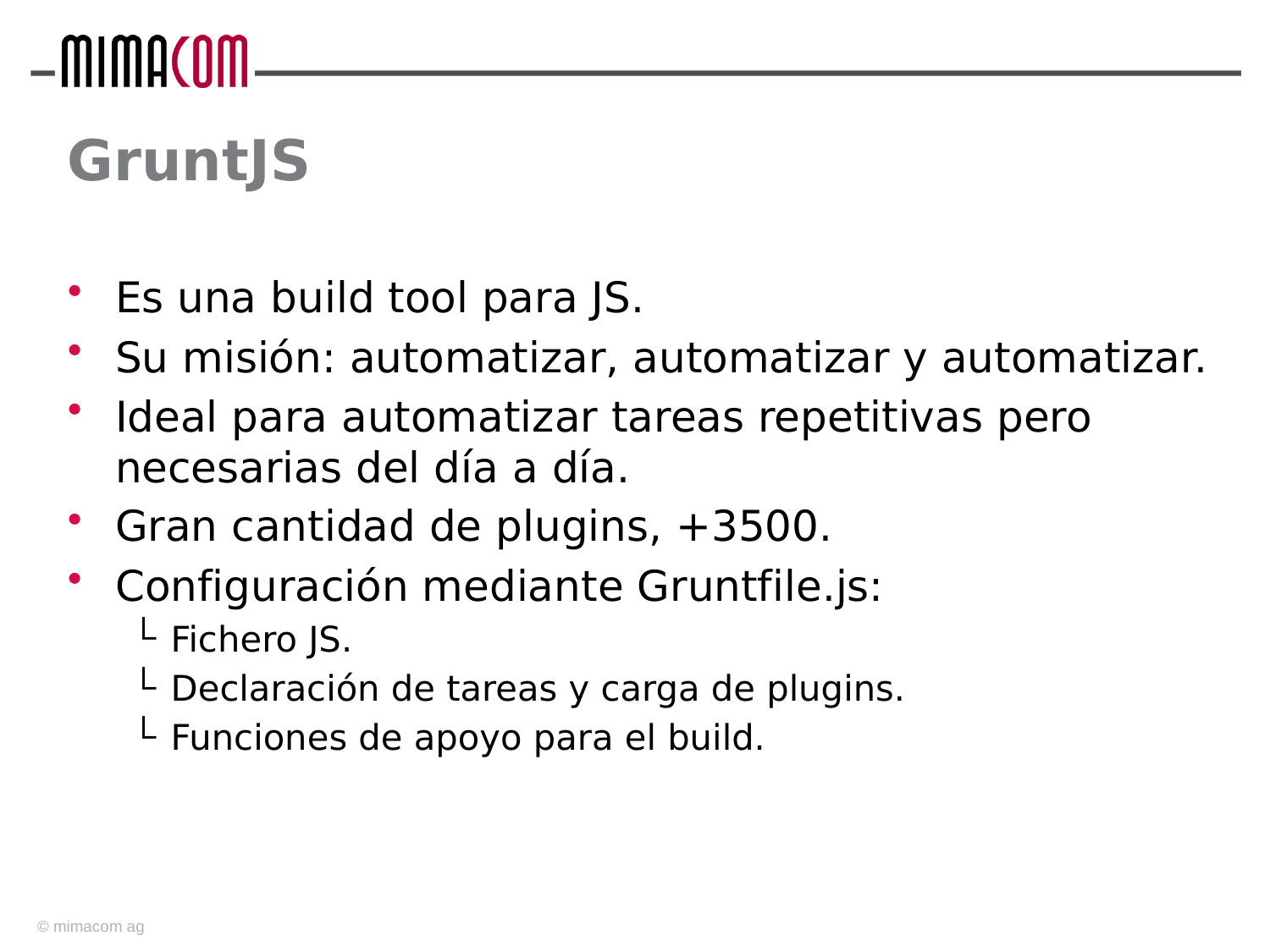

# GruntJS
Es una build tool para JS.
Su misión: automatizar, automatizar y automatizar.
Ideal para automatizar tareas repetitivas pero necesarias del día a día.
Gran cantidad de plugins, +3500.
Configuración mediante Gruntfile.js:
Fichero JS.
Declaración de tareas y carga de plugins.
Funciones de apoyo para el build.